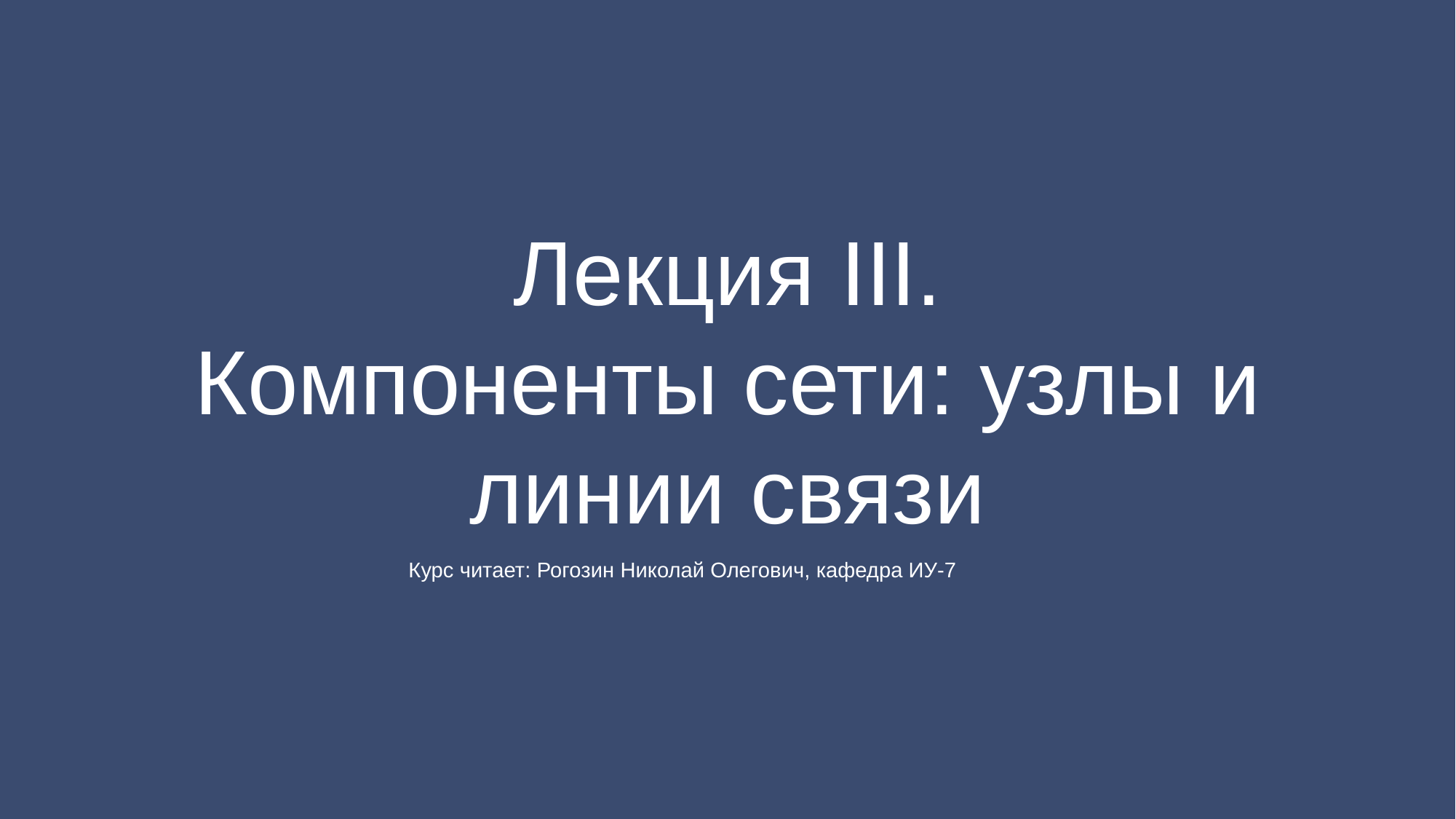

Лекция III.
Компоненты сети: узлы и линии связи
Курс читает: Рогозин Николай Олегович, кафедра ИУ-7